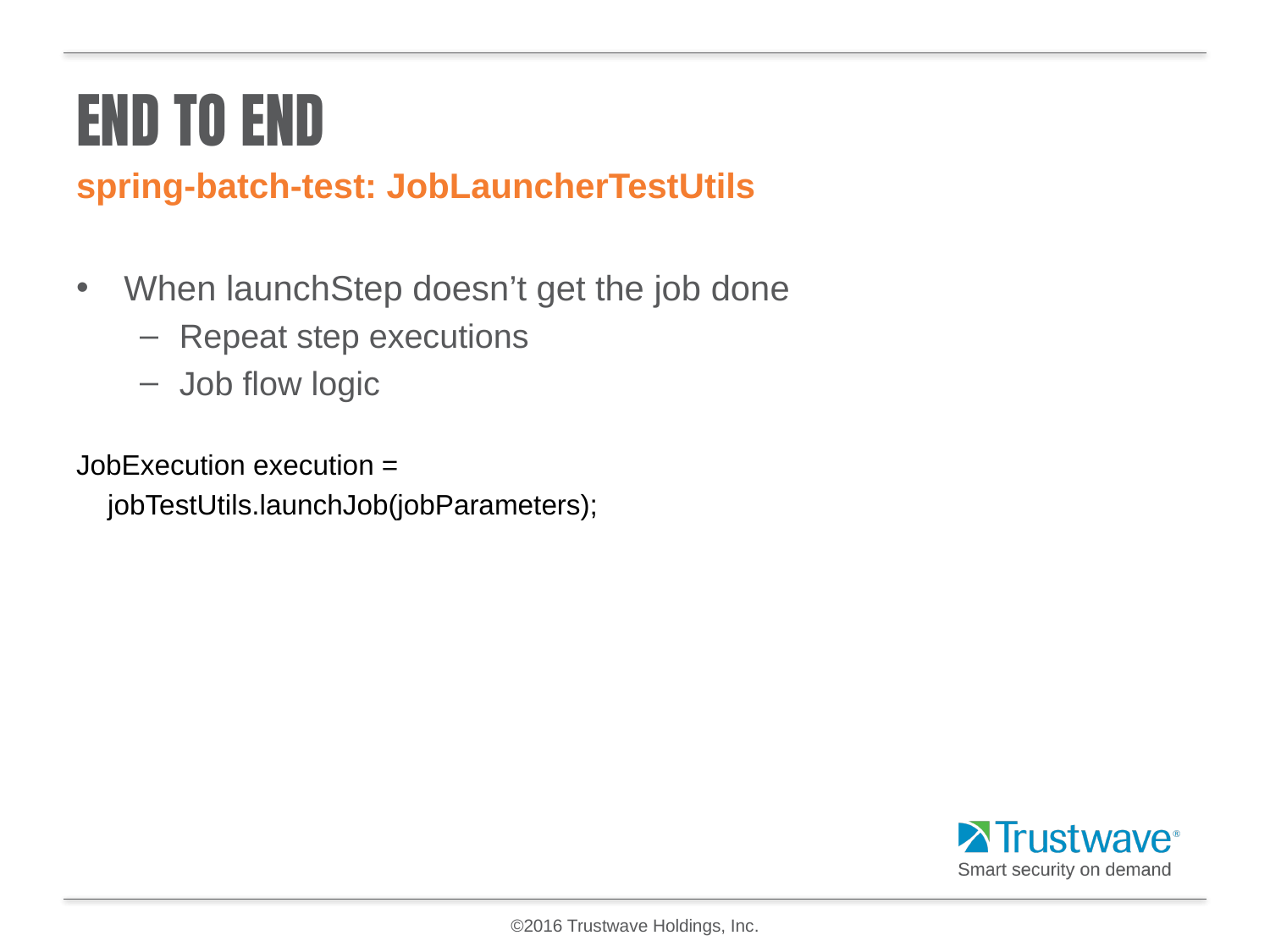

# End to End
spring-batch-test: JobLauncherTestUtils

When launchStep doesn’t get the job done
Repeat step executions
Job flow logic

JobExecution execution =
    jobTestUtils.launchJob(jobParameters);